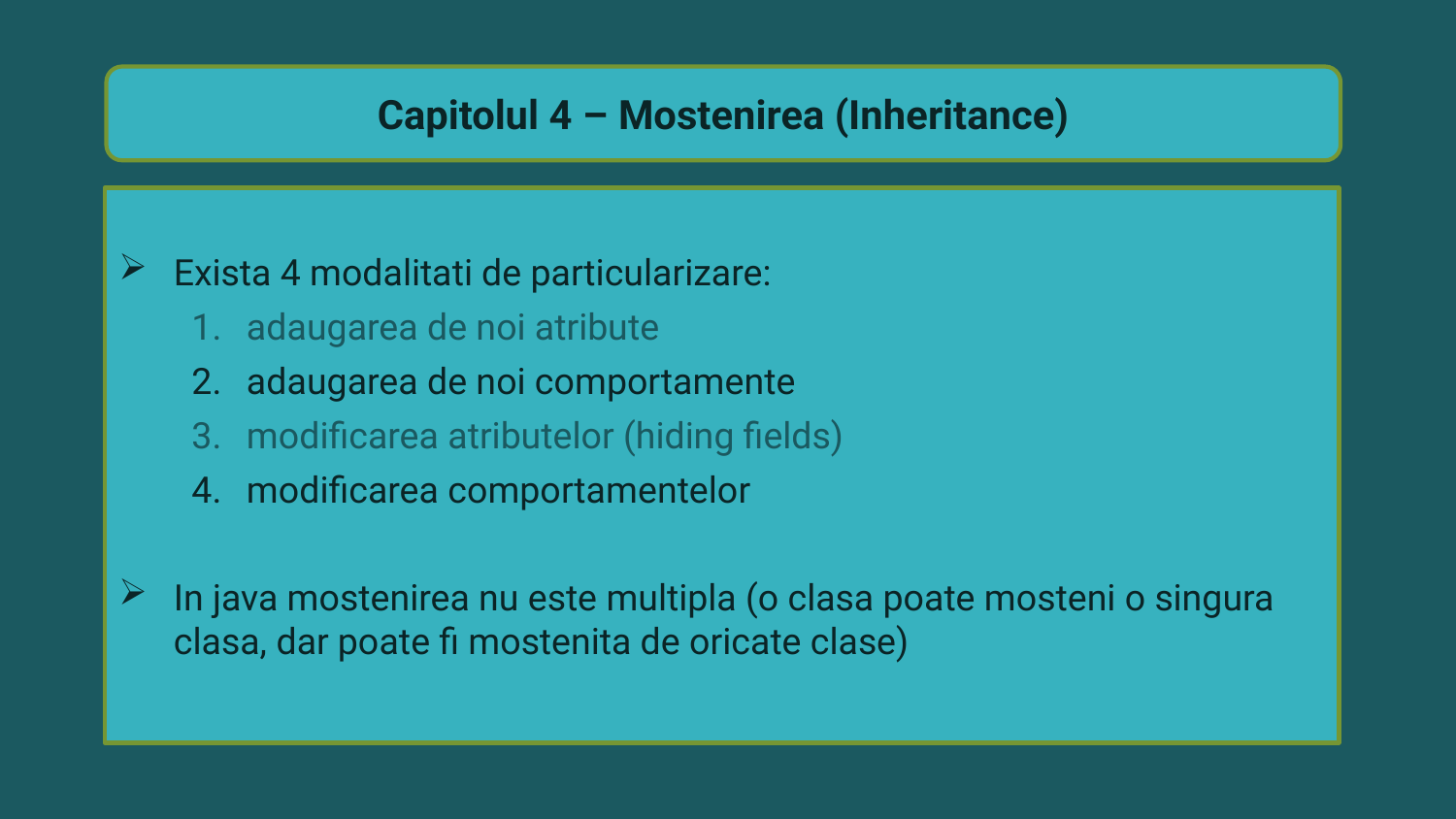

Capitolul 4 – Mostenirea (Inheritance)

Exista 4 modalitati de particularizare:
adaugarea de noi atribute
adaugarea de noi comportamente
modificarea atributelor (hiding fields)
modificarea comportamentelor

In java mostenirea nu este multipla (o clasa poate mosteni o singura clasa, dar poate fi mostenita de oricate clase)